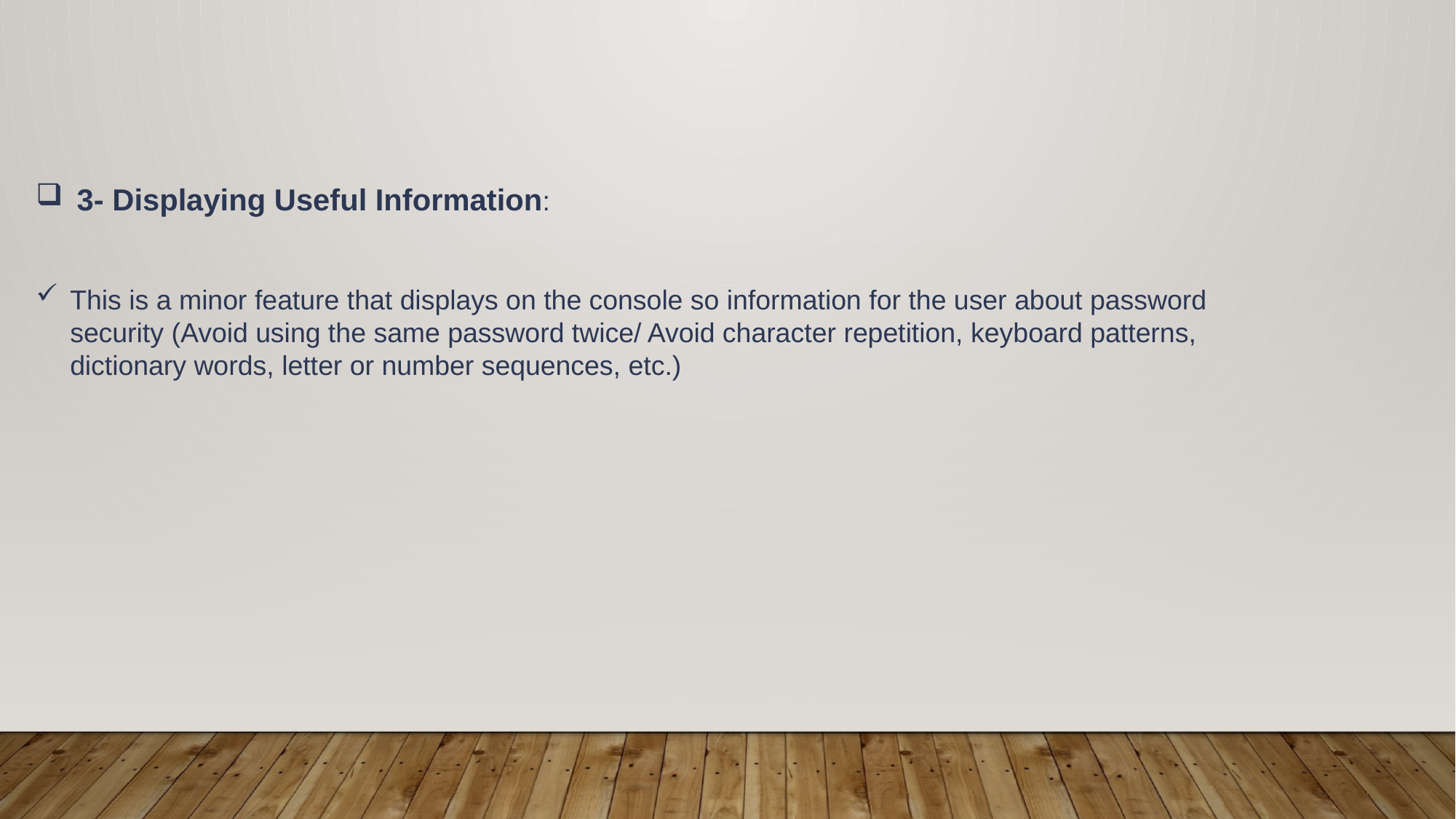

3- Displaying Useful Information:

This is a minor feature that displays on the console so information for the user about password security (Avoid using the same password twice/ Avoid character repetition, keyboard patterns, dictionary words, letter or number sequences, etc.)